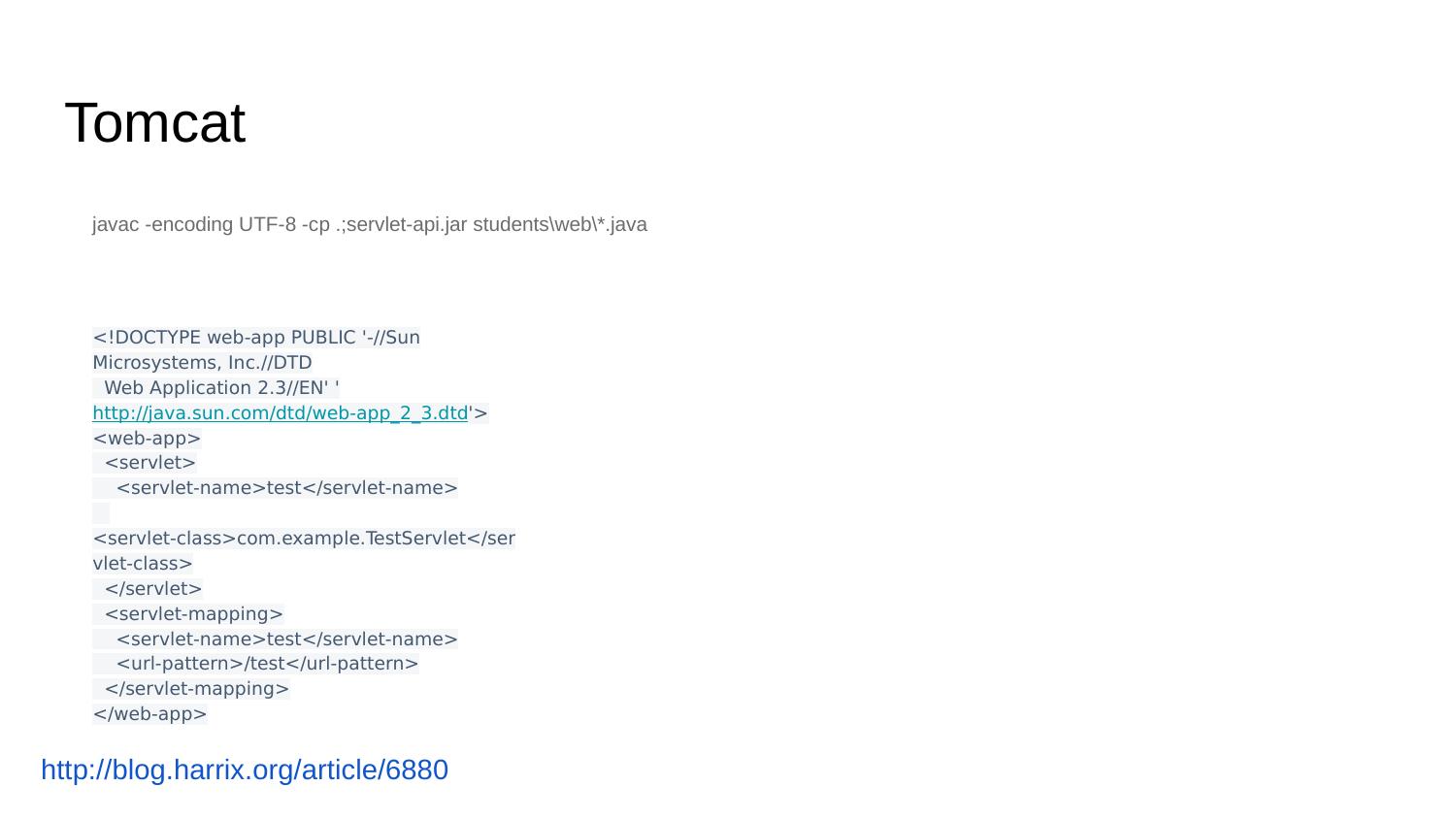

# Tomcat
| javac -encoding UTF-8 -cp .;servlet-api.jar students\web\\*.java |
| --- |
<!DOCTYPE web-app PUBLIC '-//Sun Microsystems, Inc.//DTD
  Web Application 2.3//EN' 'http://java.sun.com/dtd/web-app_2_3.dtd'>
<web-app>
  <servlet>
    <servlet-name>test</servlet-name>
    <servlet-class>com.example.TestServlet</servlet-class>
  </servlet>
  <servlet-mapping>
    <servlet-name>test</servlet-name>
    <url-pattern>/test</url-pattern>
  </servlet-mapping>
</web-app>
http://blog.harrix.org/article/6880